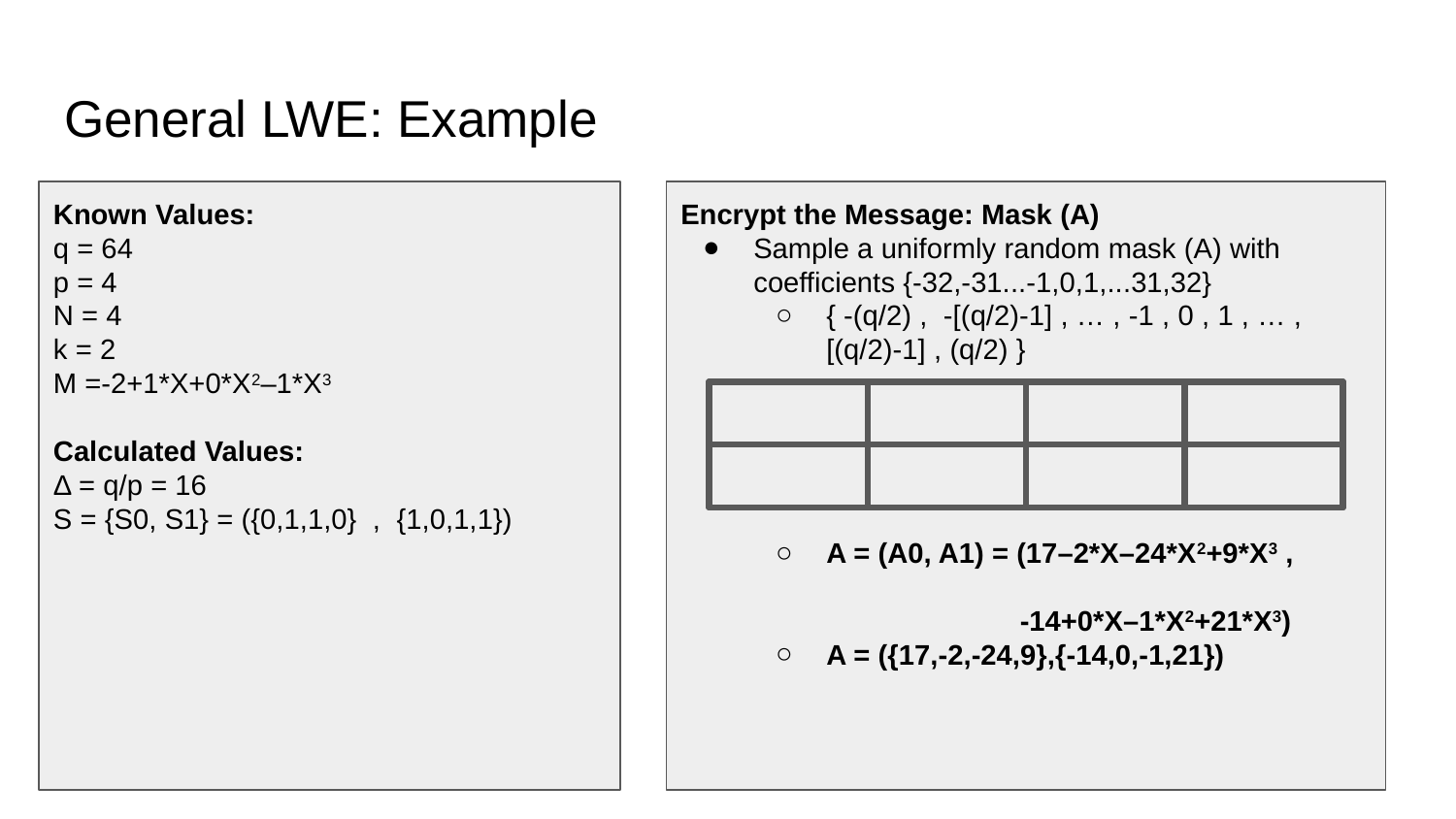

# General LWE: Example
Known Values:
q = 64
p = 4
N = 4
k = 2​
M =-2+1*X+0*X2–1*X3​

Calculated Values:
Δ = q/p = 16​
S = {S0, S1} = ({0,1,1,0}  ,  {1,0,1,1})
Encrypt the Message: Mask (A)
Sample a uniformly random mask (A) with coefficients {-32,-31...-1,0,1,...31,32}​
{ -(q/2) ,  -[(q/2)-1] , … , -1 , 0 , 1 , … , [(q/2)-1] , (q/2) }​

A = (A0, A1) = (17–2*X–24*X2+9*X3 ,
      -14+0*X–1*X2+21*X3)​
A = ({17,-2,-24,9},{-14,0,-1,21})

17

-2

-24

9

-14

0

-1

21